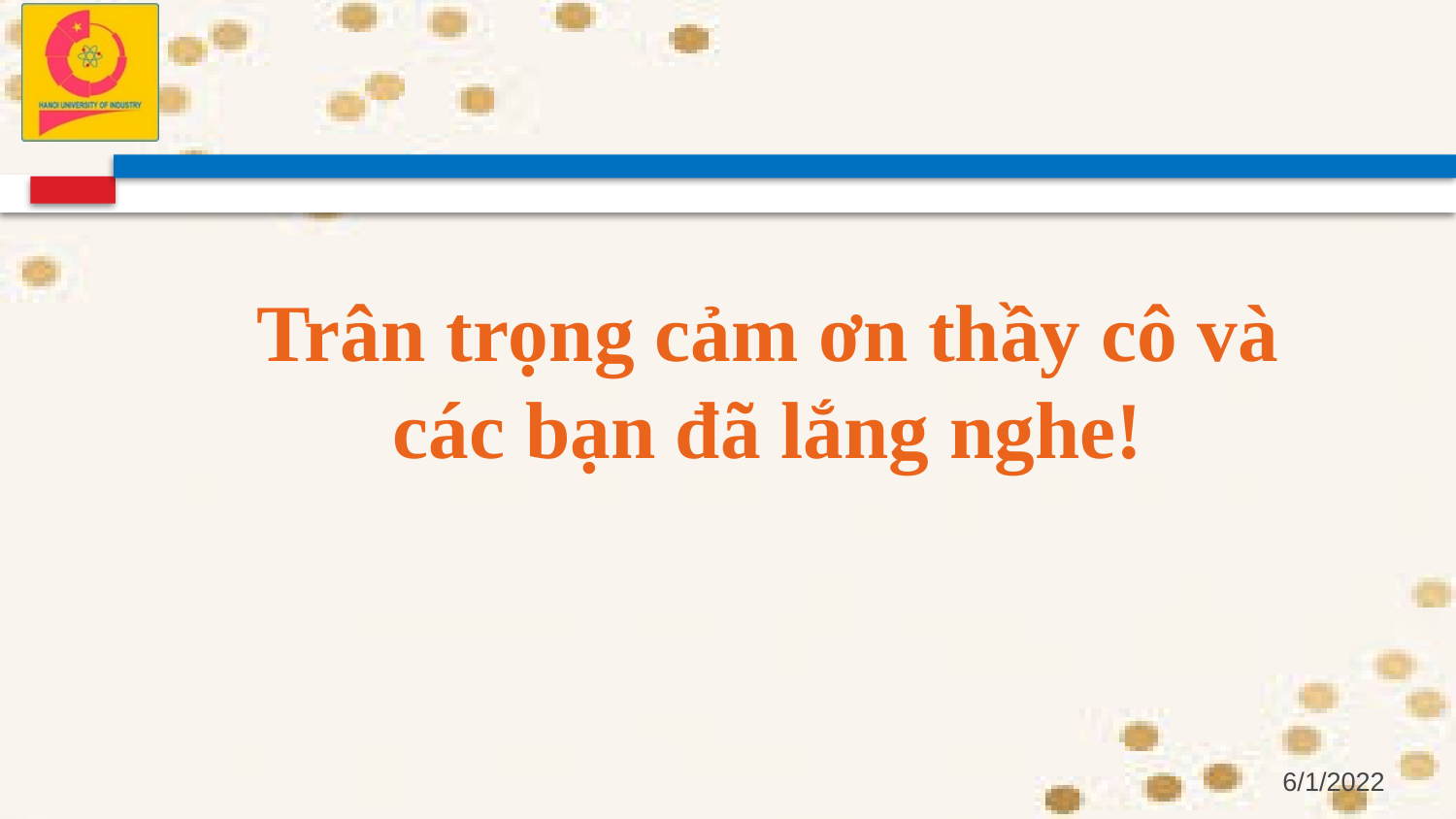

Trân trọng cảm ơn thầy cô và các bạn đã lắng nghe!
6/1/2022